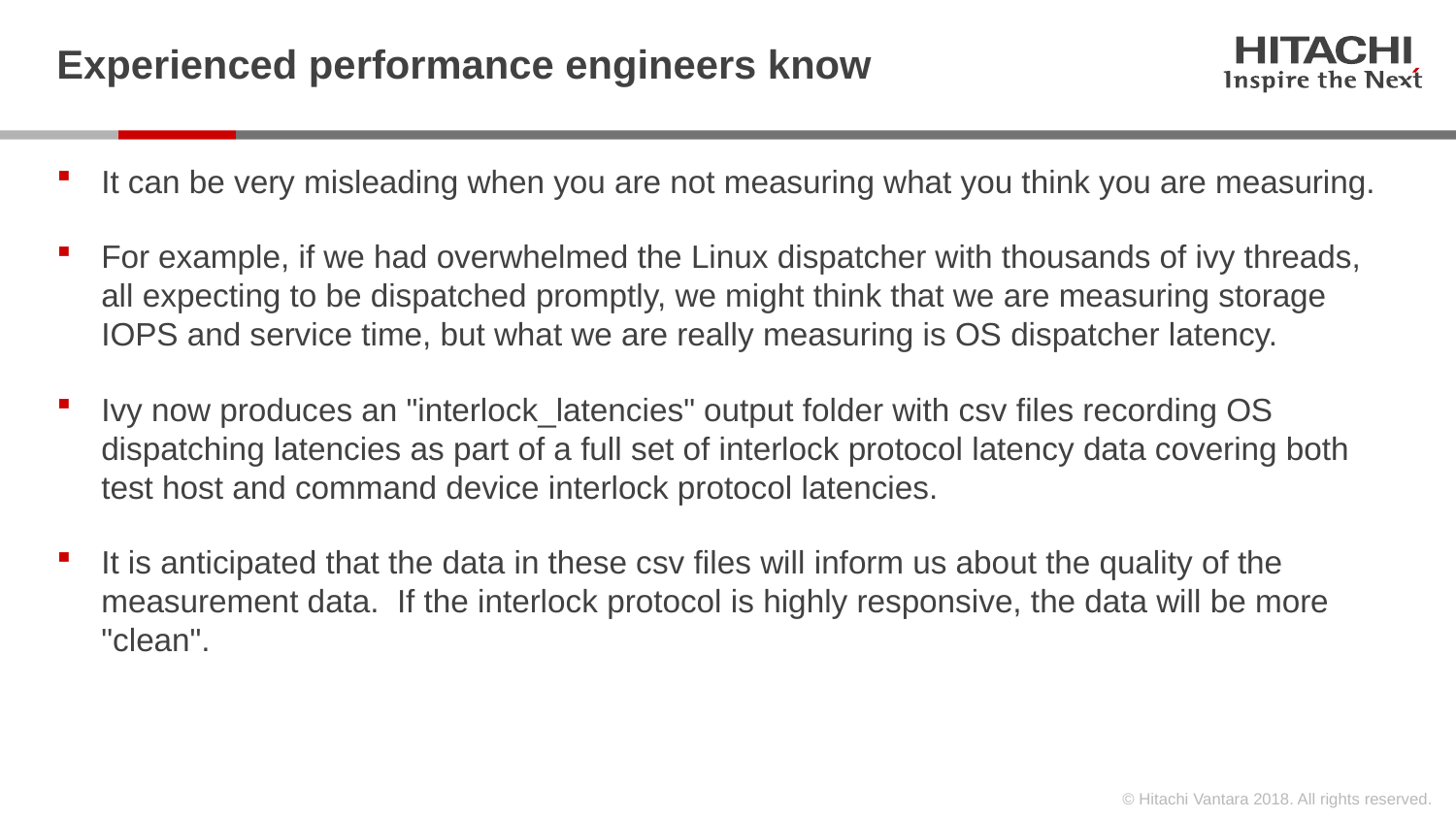

# Experienced performance engineers know
It can be very misleading when you are not measuring what you think you are measuring.
For example, if we had overwhelmed the Linux dispatcher with thousands of ivy threads, all expecting to be dispatched promptly, we might think that we are measuring storage IOPS and service time, but what we are really measuring is OS dispatcher latency.
Ivy now produces an "interlock_latencies" output folder with csv files recording OS dispatching latencies as part of a full set of interlock protocol latency data covering both test host and command device interlock protocol latencies.
It is anticipated that the data in these csv files will inform us about the quality of the measurement data.  If the interlock protocol is highly responsive, the data will be more "clean".